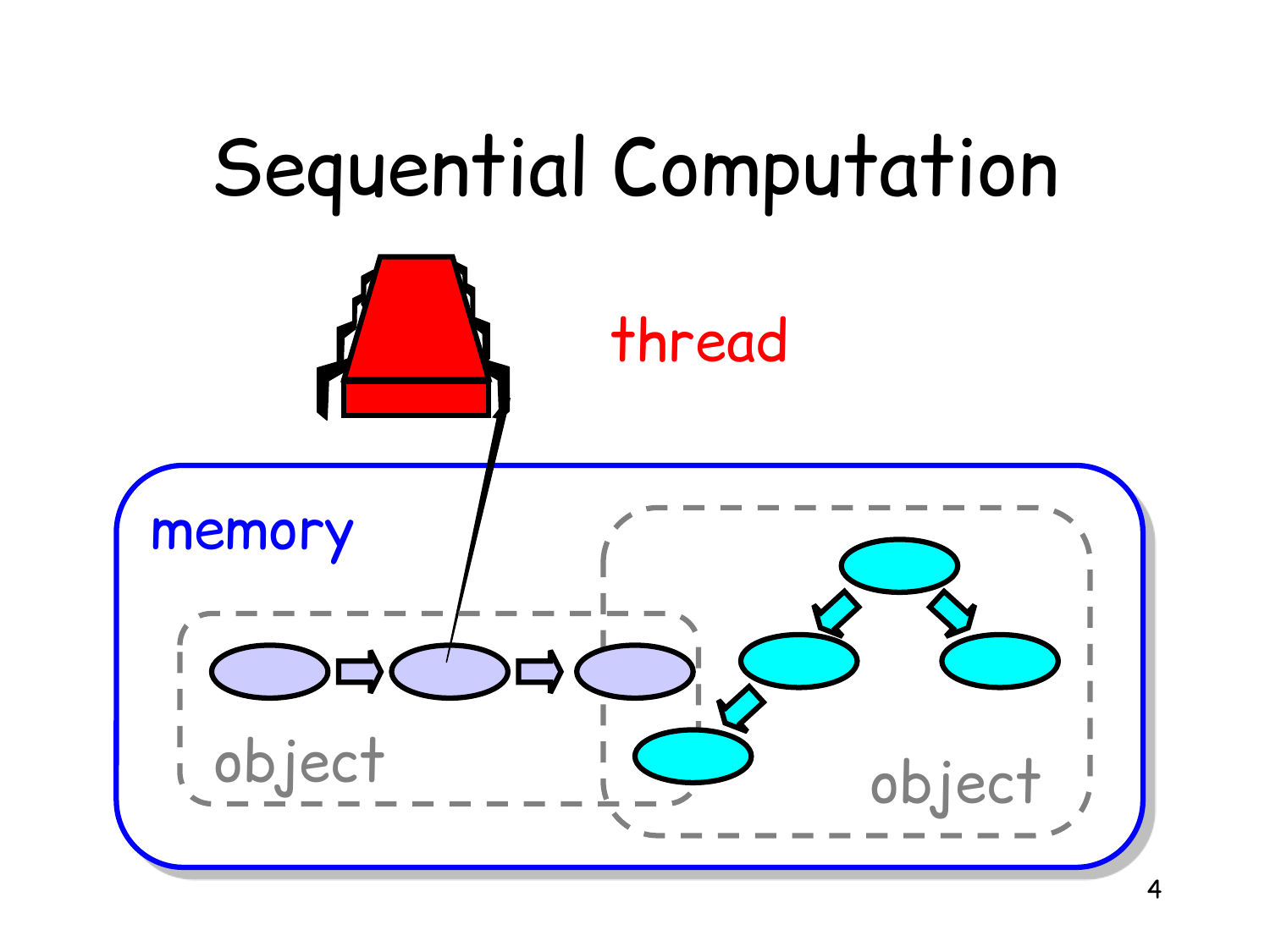

# Sequential Computation

thread

memory

object

object
4